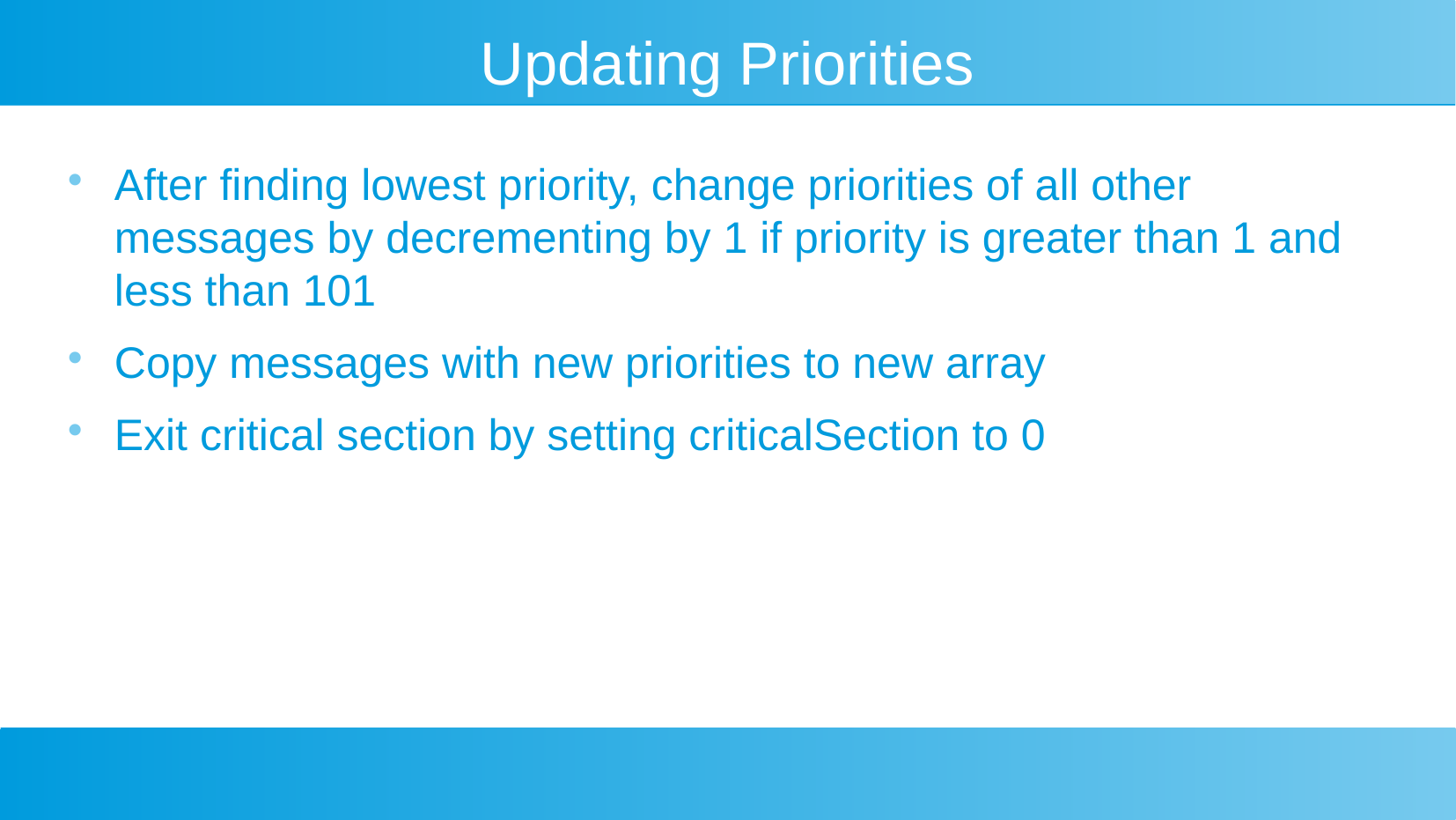

# Updating Priorities
After finding lowest priority, change priorities of all other messages by decrementing by 1 if priority is greater than 1 and less than 101
Copy messages with new priorities to new array
Exit critical section by setting criticalSection to 0